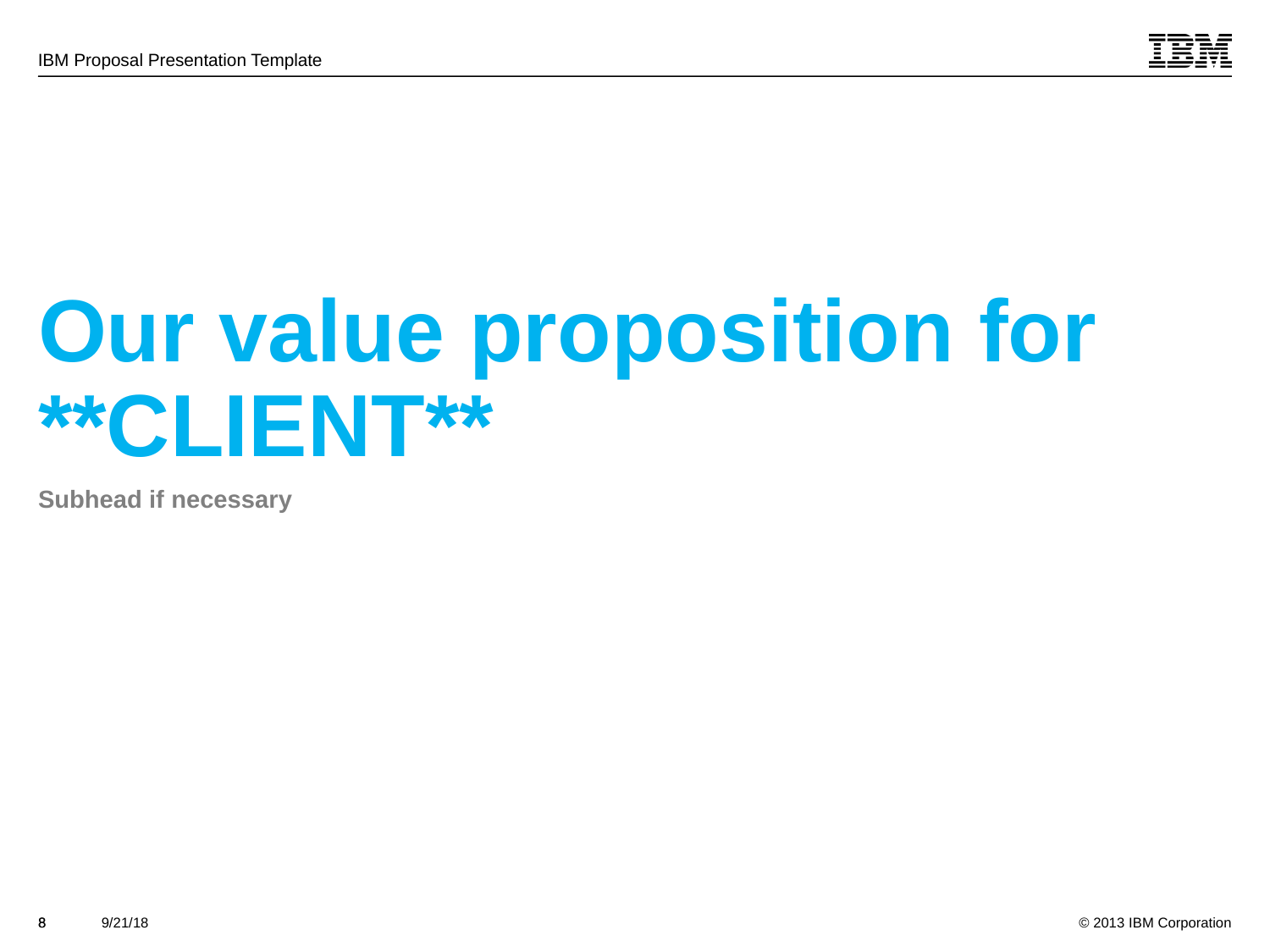

# Our value proposition for **CLIENT**
Subhead if necessary
8
8